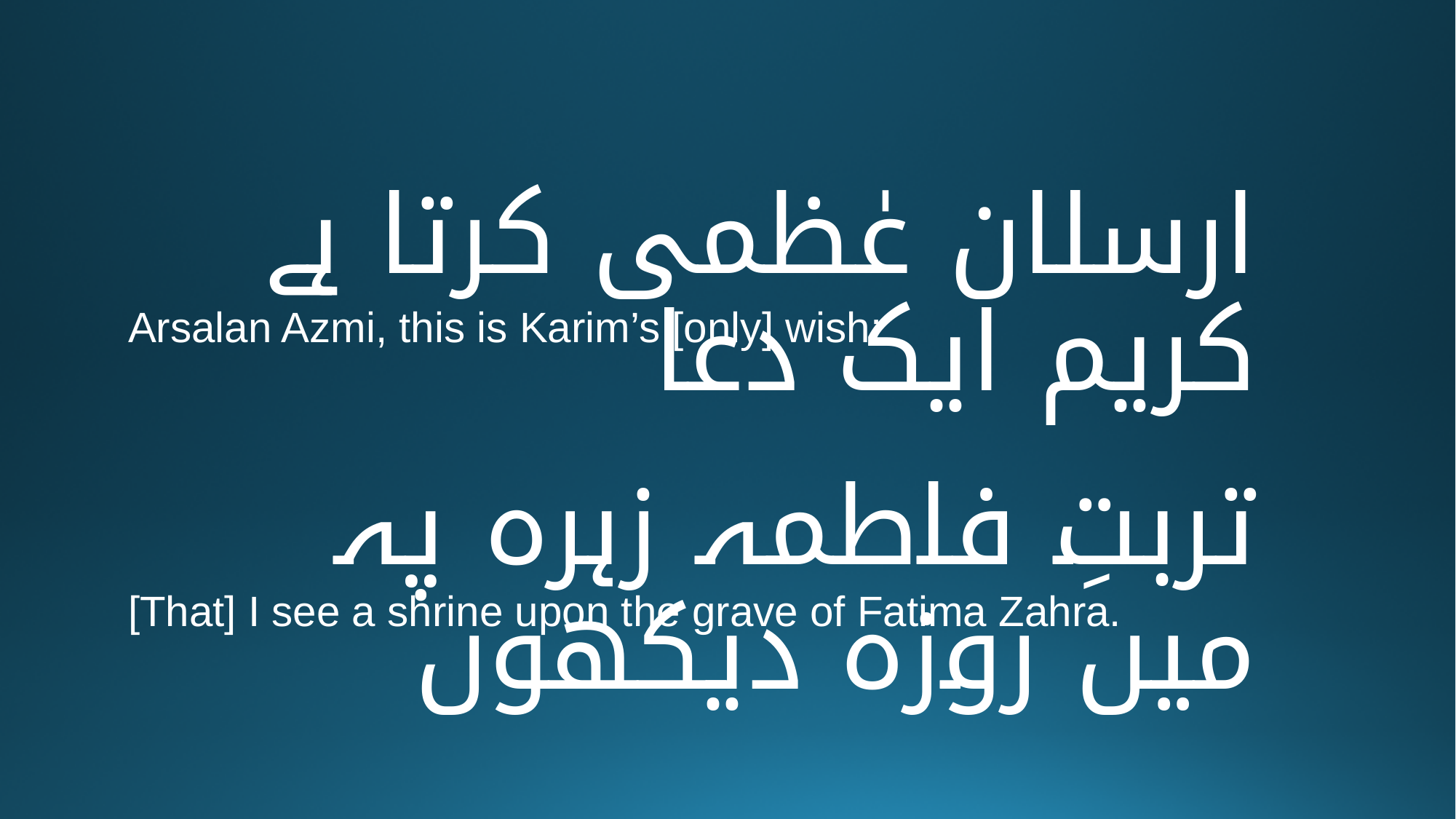

ارسلان عٰظمی کرتا ہے کریم ایک دعا
Arsalan Azmi, this is Karim’s [only] wish:
تربتِ فاطمہ زہرہ پہ میں روزہ دیکھوں
[That] I see a shrine upon the grave of Fatima Zahra.